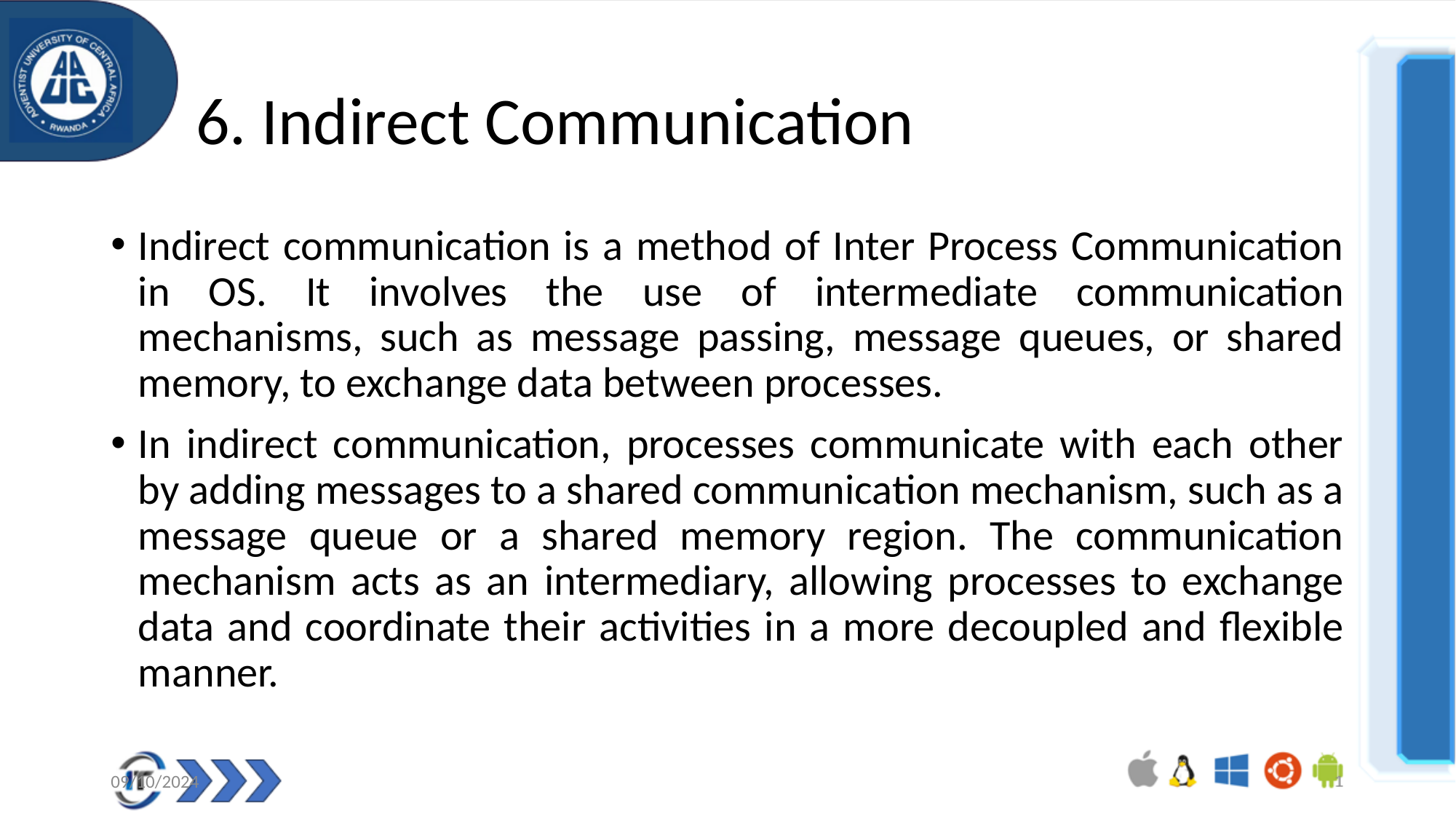

# 6. Indirect Communication
Indirect communication is a method of Inter Process Communication in OS. It involves the use of intermediate communication mechanisms, such as message passing, message queues, or shared memory, to exchange data between processes.
In indirect communication, processes communicate with each other by adding messages to a shared communication mechanism, such as a message queue or a shared memory region. The communication mechanism acts as an intermediary, allowing processes to exchange data and coordinate their activities in a more decoupled and flexible manner.
09/10/2024